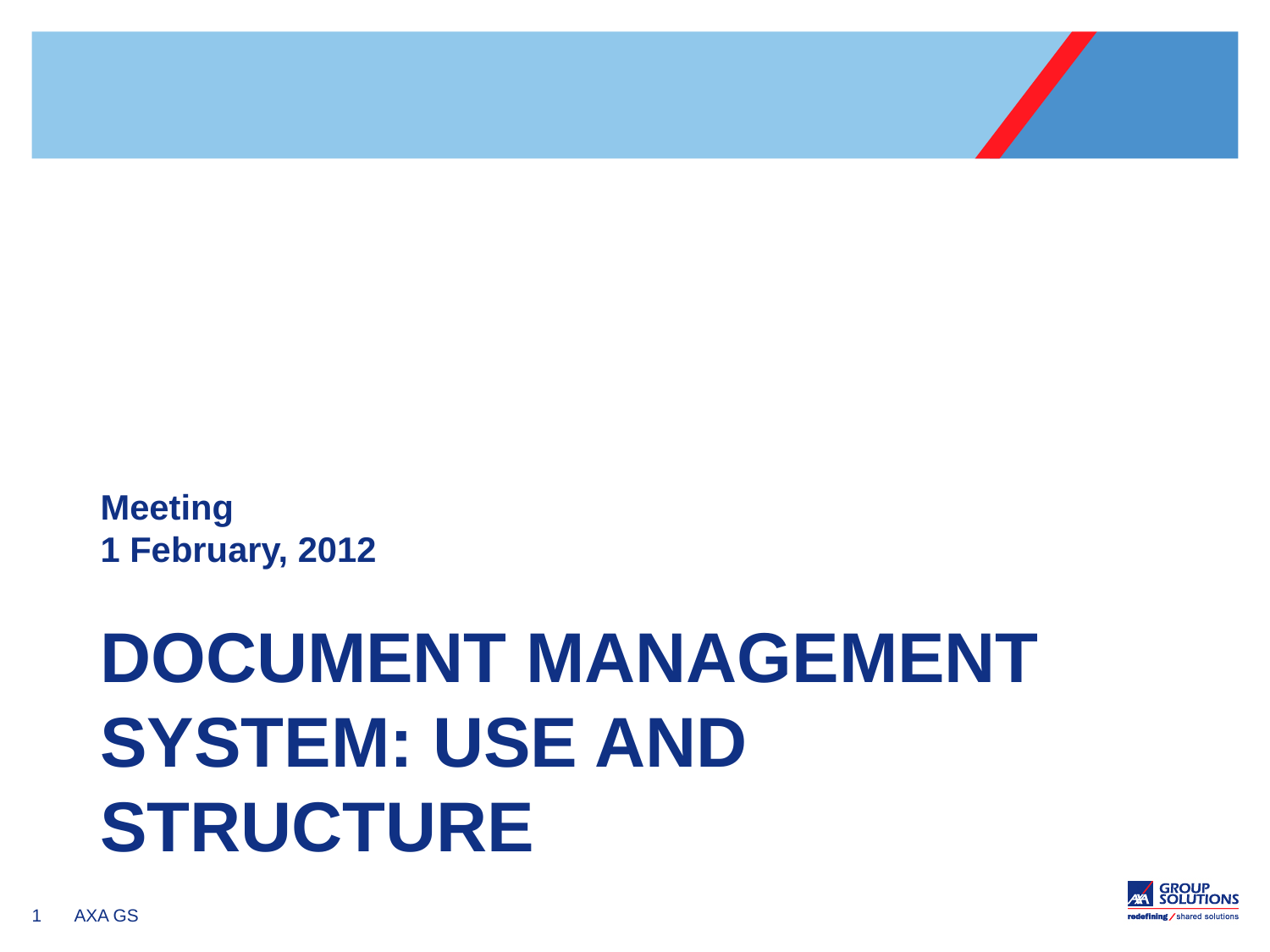

Meeting
1 February, 2012

# document MANAGEMENT SYSTEM: USE and STRUCTURE
1
AXA GS